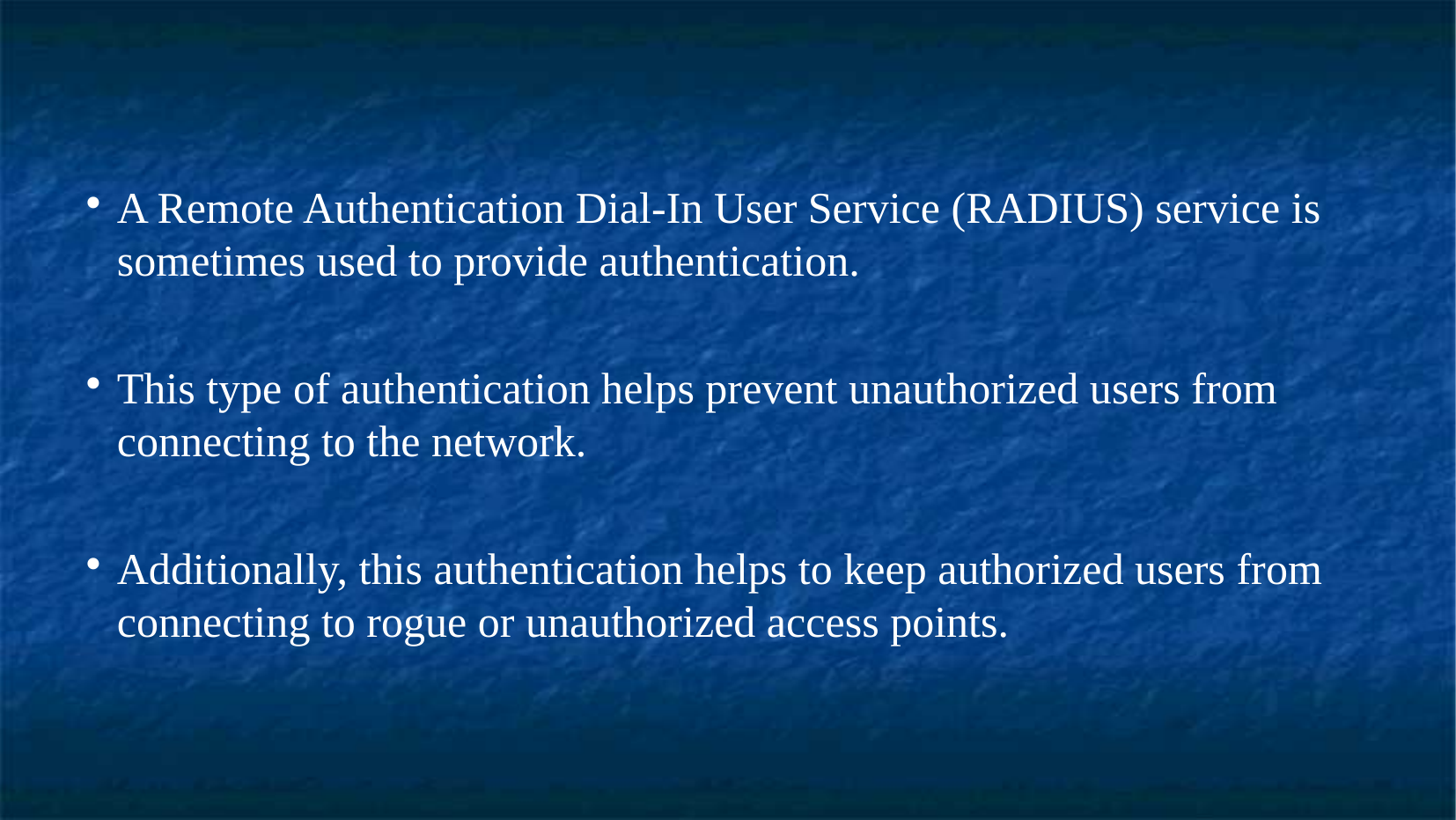

A Remote Authentication Dial-In User Service (RADIUS) service is sometimes used to provide authentication.

This type of authentication helps prevent unauthorized users from connecting to the network.

Additionally, this authentication helps to keep authorized users from connecting to rogue or unauthorized access points.